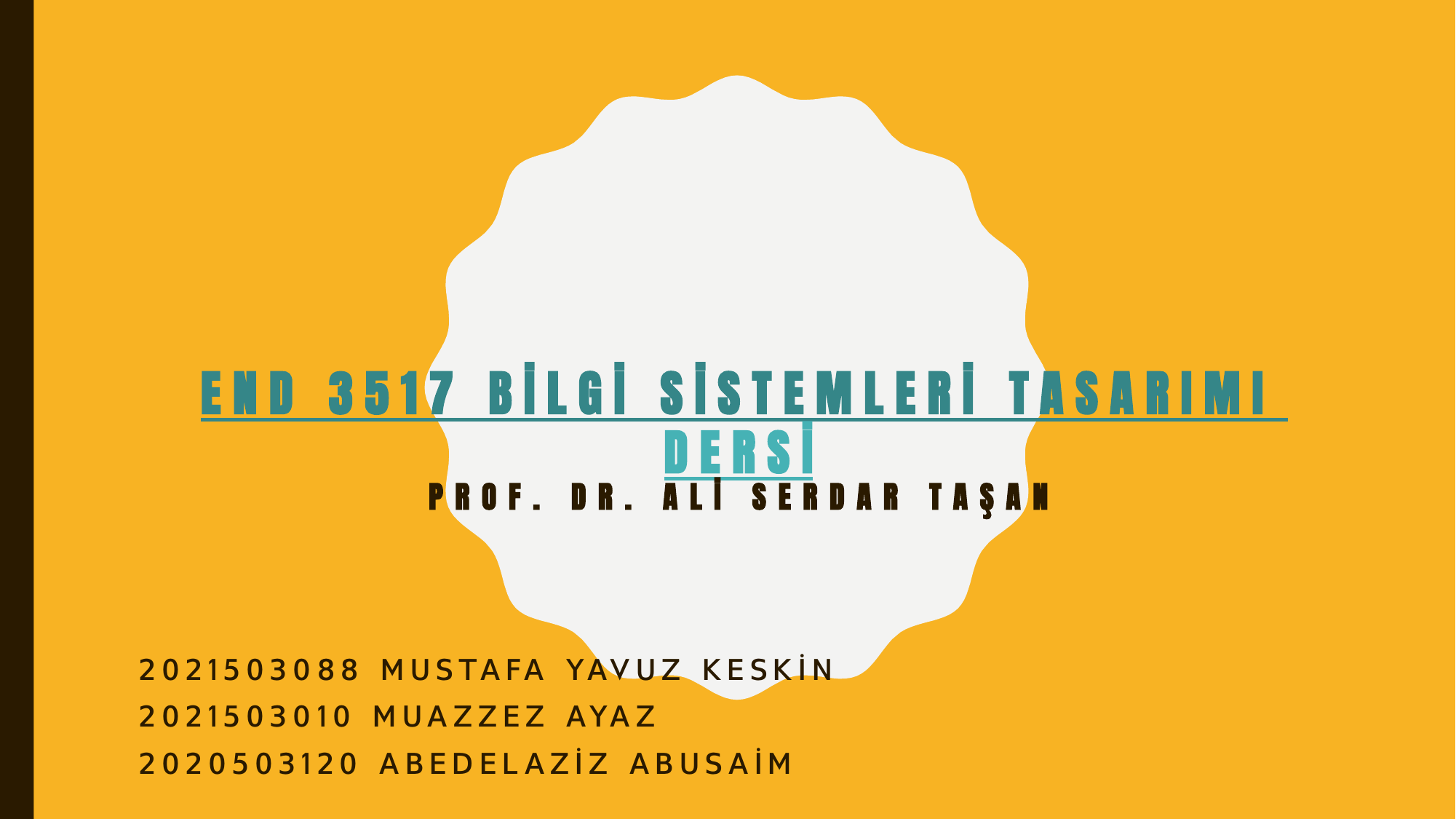

# END 3517 BİLGİ SİSTEMLERİ TASARIMI  DERSİ Prof. Dr. Ali Serdar Taşan
2021503088 Mustafa Yavuz Keskin
2021503010 Muazzez Ayaz
2020503120 Abedelaziz Abusaim